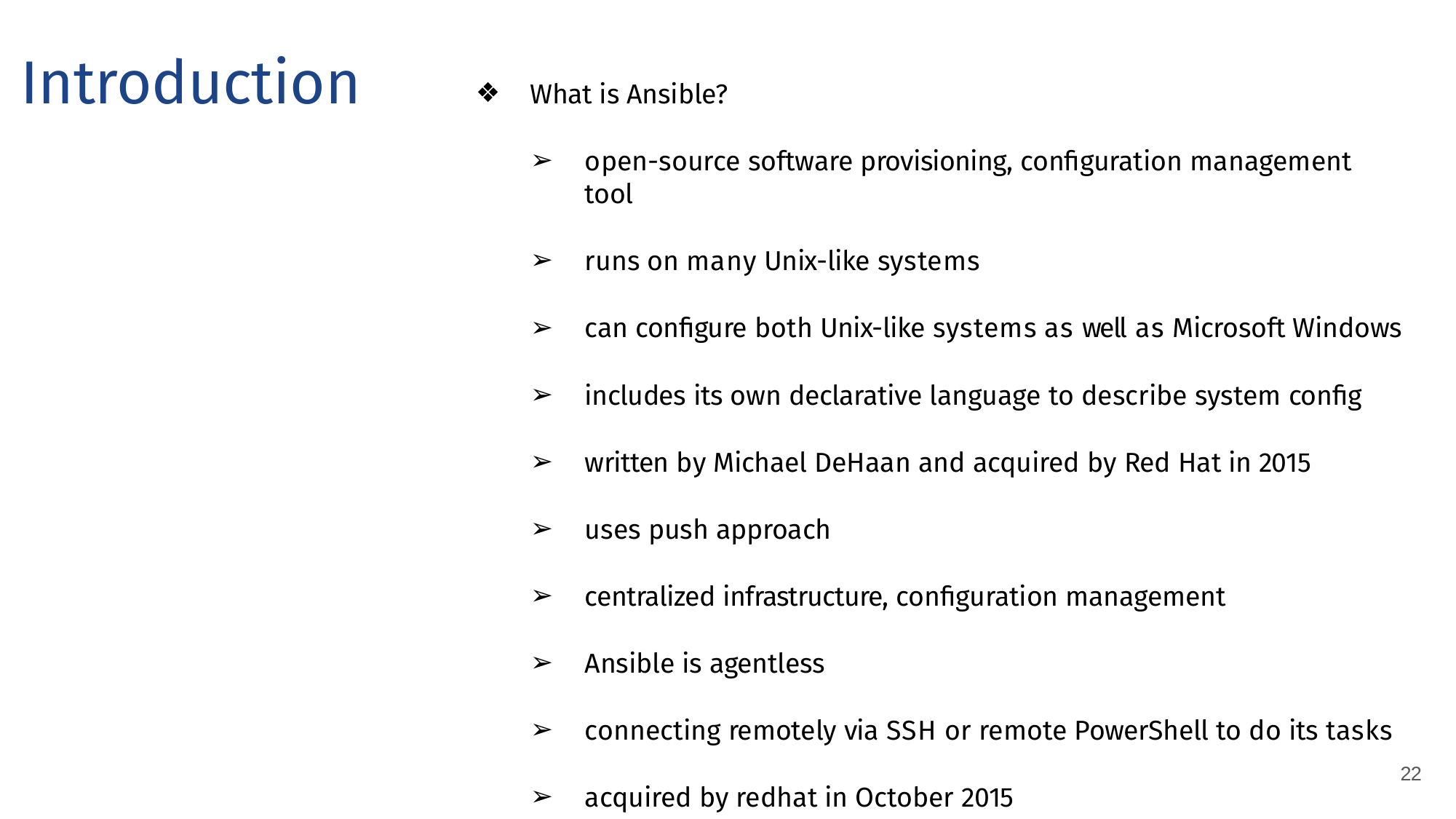

# Introduction
What is Ansible?

open-source software provisioning, configuration management tool

runs on many Unix-like systems

can configure both Unix-like systems as well as Microsoft Windows

includes its own declarative language to describe system config

written by Michael DeHaan and acquired by Red Hat in 2015

uses push approach

centralized infrastructure, configuration management

Ansible is agentless

connecting remotely via SSH or remote PowerShell to do its tasks

acquired by redhat in October 2015
22